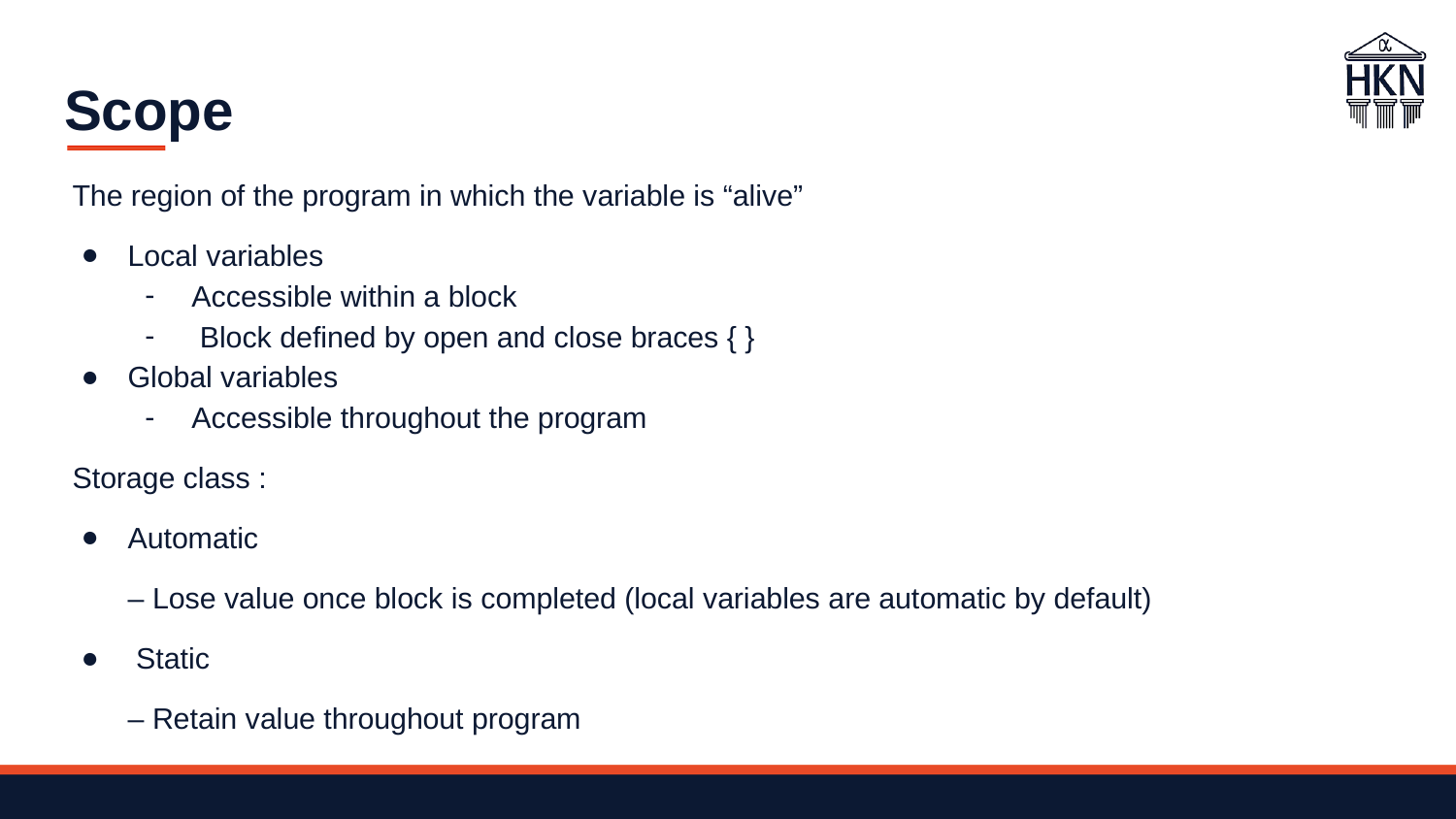

# Scope
 The region of the program in which the variable is “alive”
Local variables
Accessible within a block
 Block defined by open and close braces { }
Global variables
Accessible throughout the program
 Storage class :
Automatic
– Lose value once block is completed (local variables are automatic by default)
 Static
– Retain value throughout program